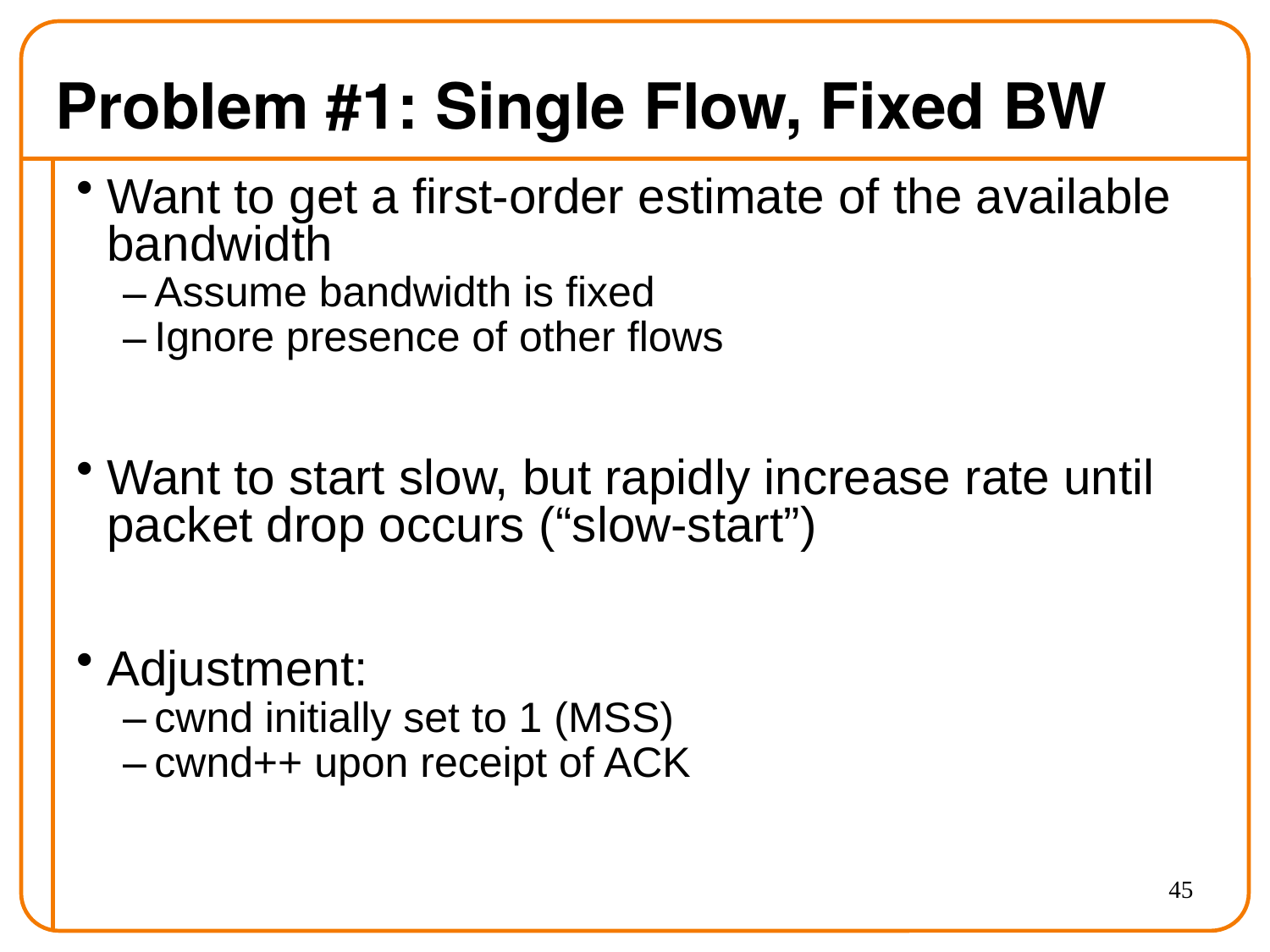

# Problem #1: Single Flow, Fixed BW
Want to get a first-order estimate of the available bandwidth
Assume bandwidth is fixed
Ignore presence of other flows

Want to start slow, but rapidly increase rate until packet drop occurs (“slow-start”)

Adjustment:
cwnd initially set to 1 (MSS)
cwnd++ upon receipt of ACK
45